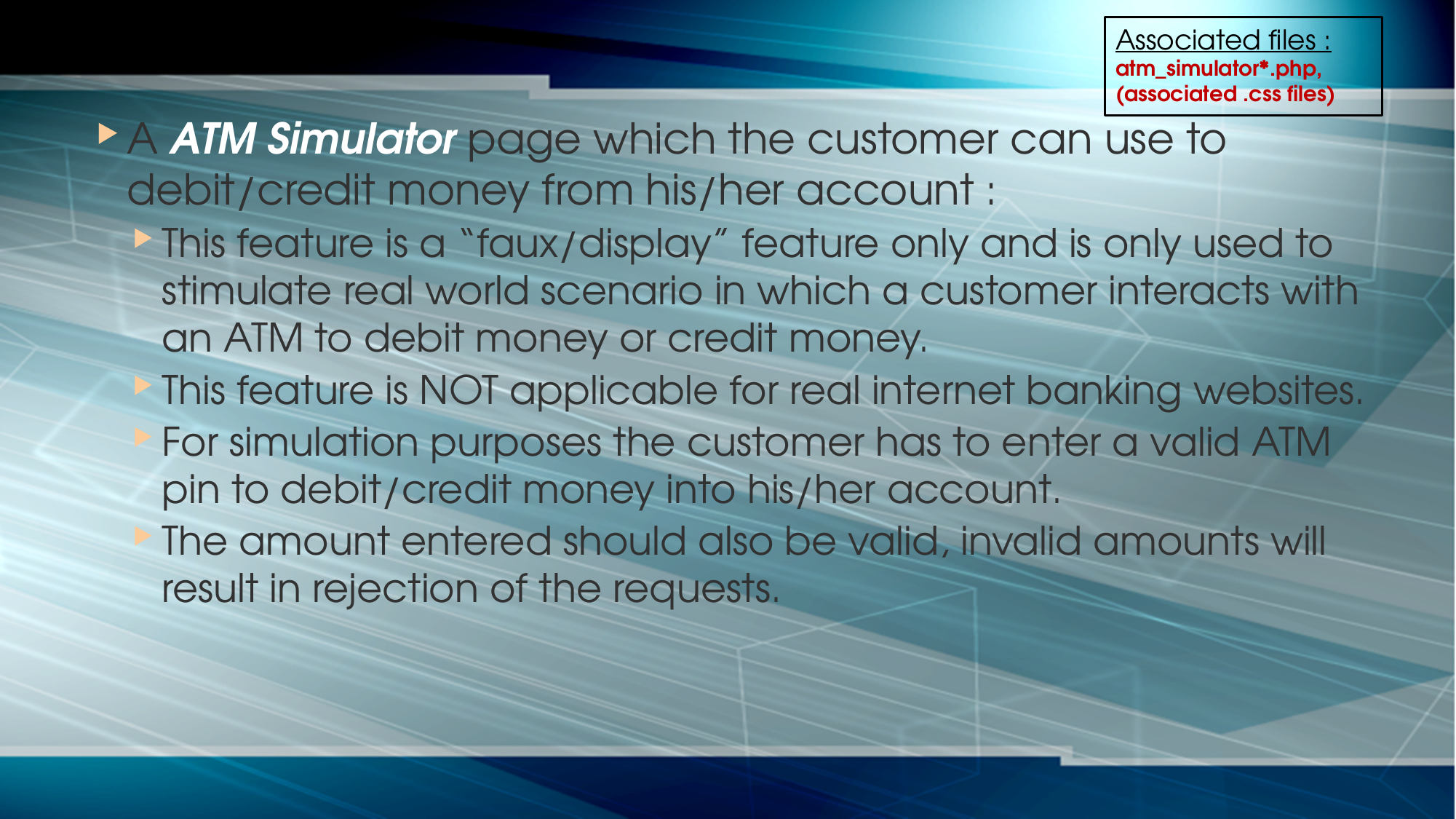

Associated files :
atm_simulator*.php, (associated .css files)
A ATM Simulator page which the customer can use to debit/credit money from his/her account :
This feature is a “faux/display” feature only and is only used to stimulate real world scenario in which a customer interacts with an ATM to debit money or credit money.
This feature is NOT applicable for real internet banking websites.
For simulation purposes the customer has to enter a valid ATM pin to debit/credit money into his/her account.
The amount entered should also be valid, invalid amounts will result in rejection of the requests.